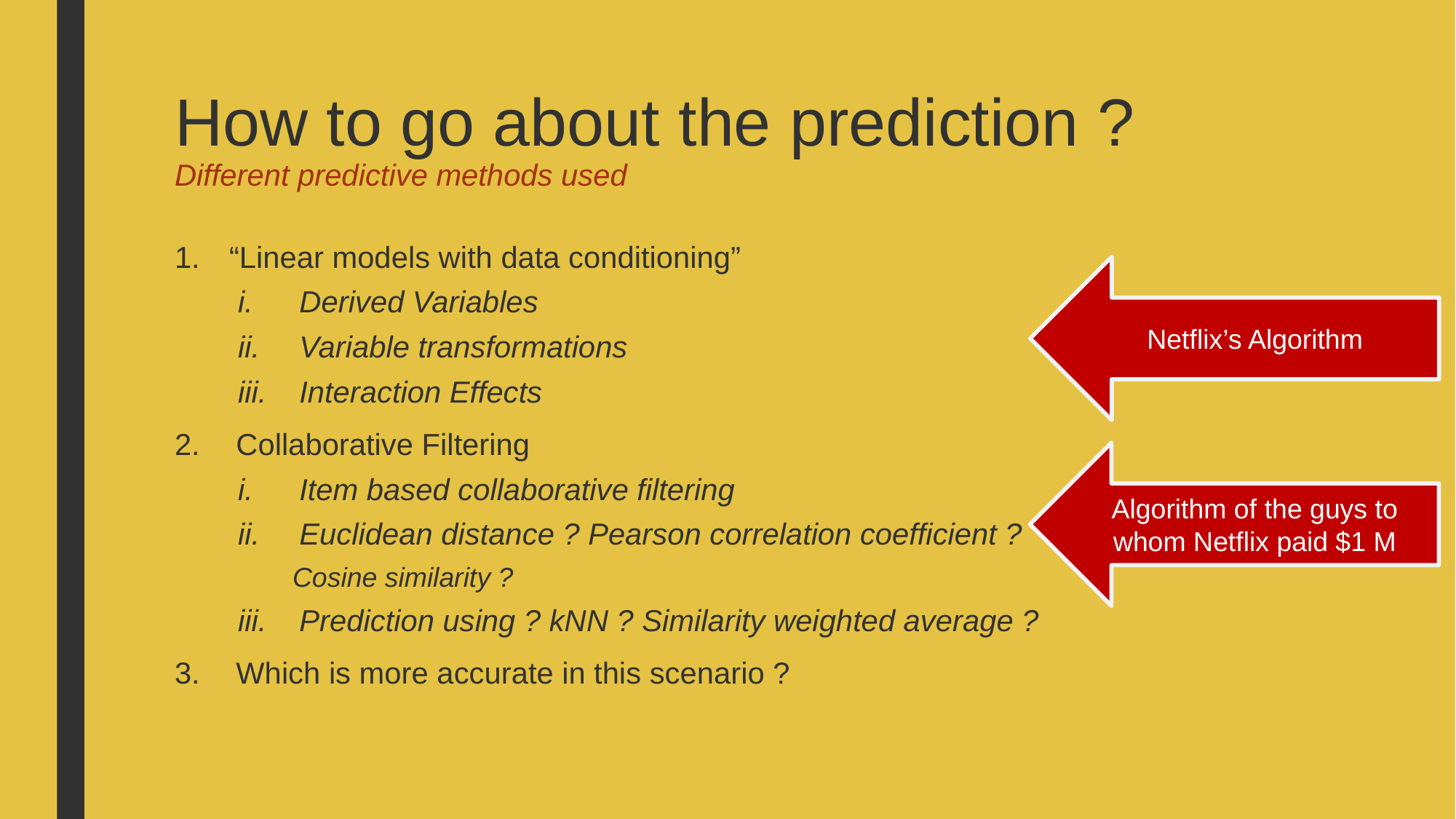

# How to go about the prediction ? Different predictive methods used
“Linear models with data conditioning”
Derived Variables
Variable transformations
Interaction Effects
Collaborative Filtering
Item based collaborative filtering
Euclidean distance ? Pearson correlation coefficient ?
Cosine similarity ?
Prediction using ? kNN ? Similarity weighted average ?
Which is more accurate in this scenario ?
Netflix’s Algorithm
Algorithm of the guys to whom Netflix paid $1 M